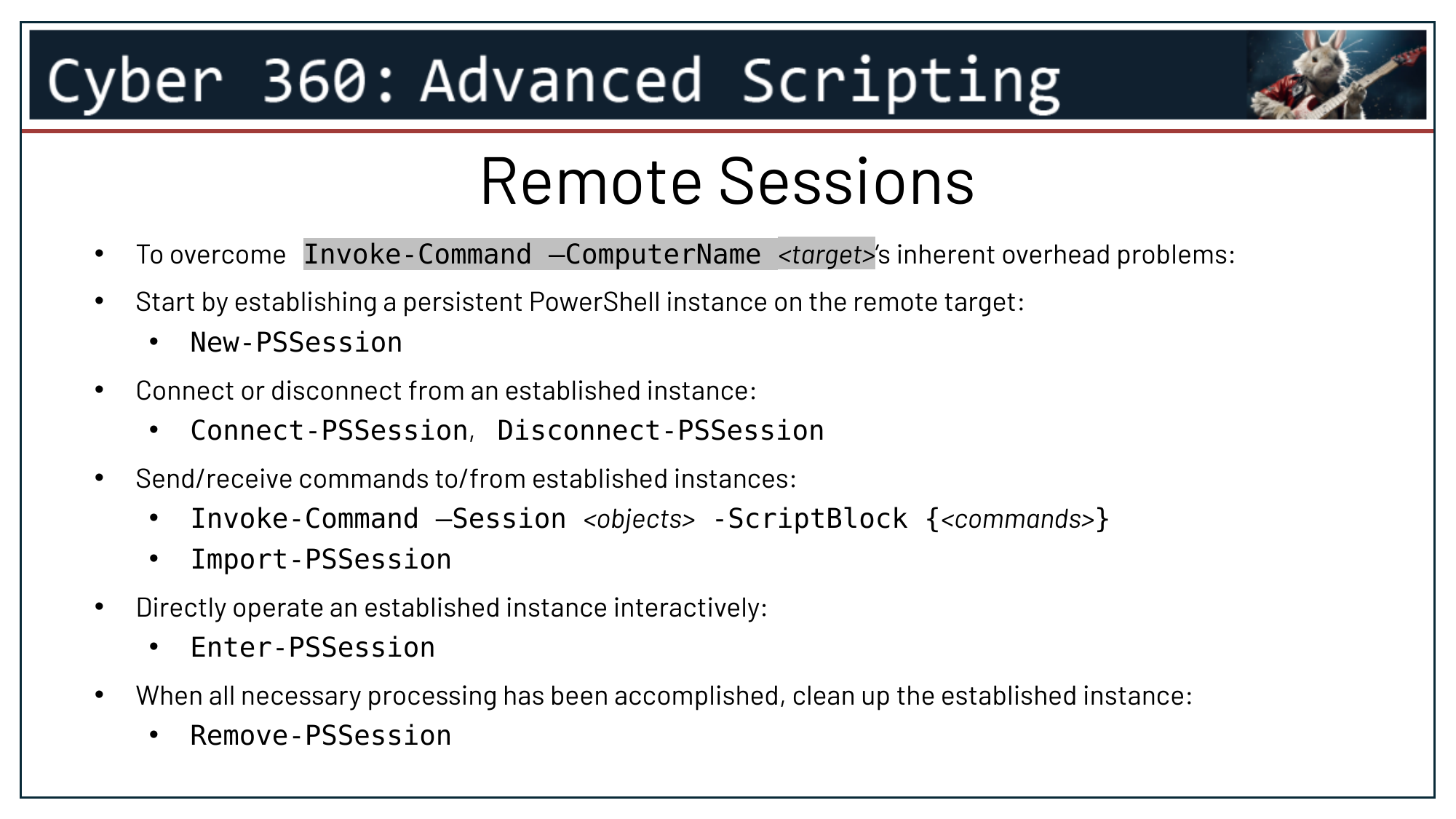

# Remote Sessions
To overcome Invoke-Command –ComputerName <target>’s inherent overhead problems:
Start by establishing a persistent PowerShell instance on the remote target:
New-PSSession
Connect or disconnect from an established instance:
Connect-PSSession,    Disconnect-PSSession
Send/receive commands to/from established instances:
Invoke-Command –Session <objects> -ScriptBlock {<commands>}
Import-PSSession
Directly operate an established instance interactively:
Enter-PSSession
When all necessary processing has been accomplished, clean up the established instance:
Remove-PSSession